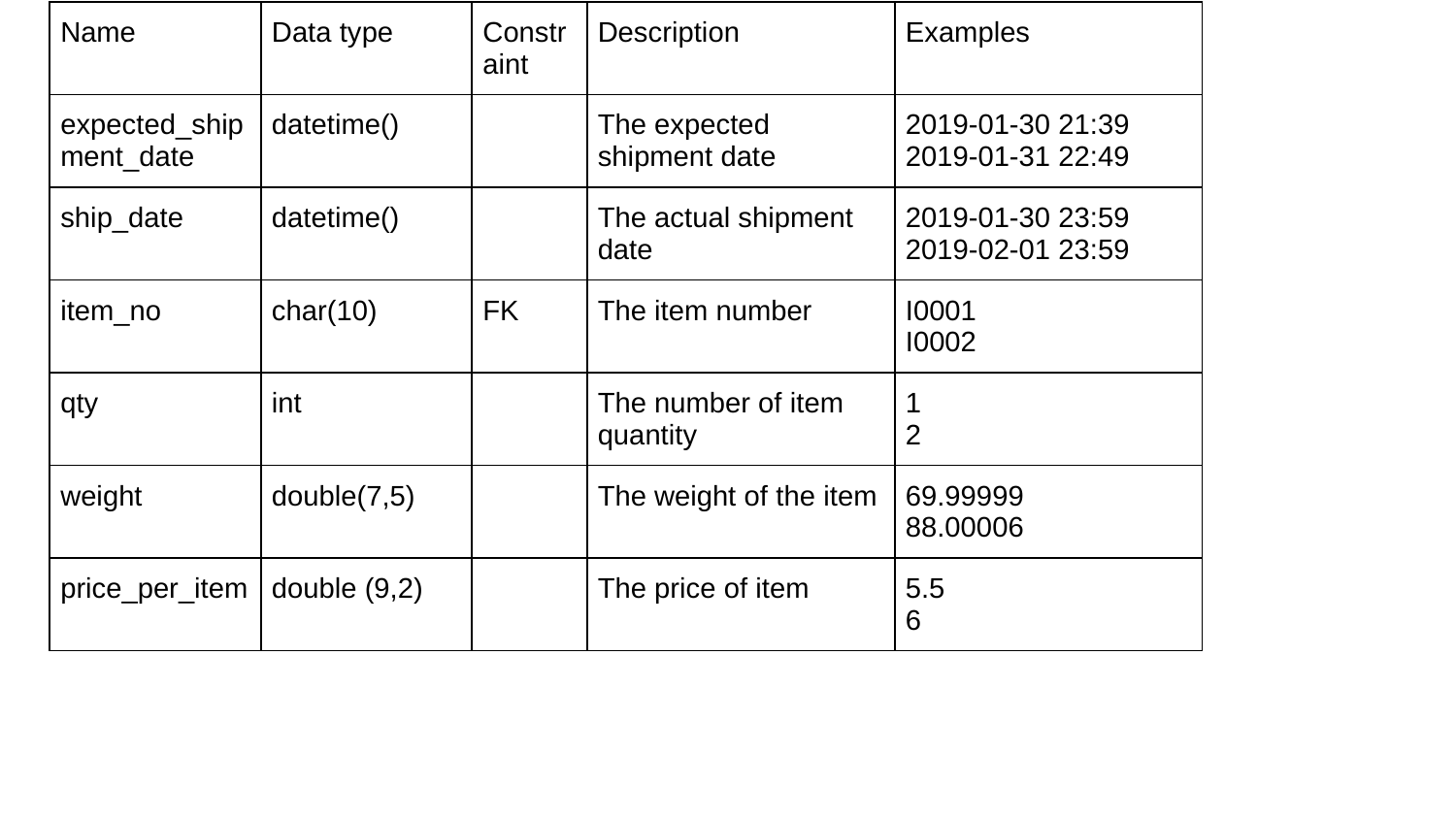

| Name | Data type | Constraint | Description | Examples |
| --- | --- | --- | --- | --- |
| expected\_shipment\_date | datetime() |  | The expected shipment date | 2019-01-30 21:39 2019-01-31 22:49 |
| ship\_date | datetime() |  | The actual shipment date | 2019-01-30 23:59 2019-02-01 23:59 |
| item\_no | char(10) | FK | The item number | I0001 I0002 |
| qty | int |  | The number of item quantity | 1 2 |
| weight | double(7,5) |  | The weight of the item | 69.99999 88.00006 |
| price\_per\_item | double (9,2) |  | The price of item | 5.5 6 |
#